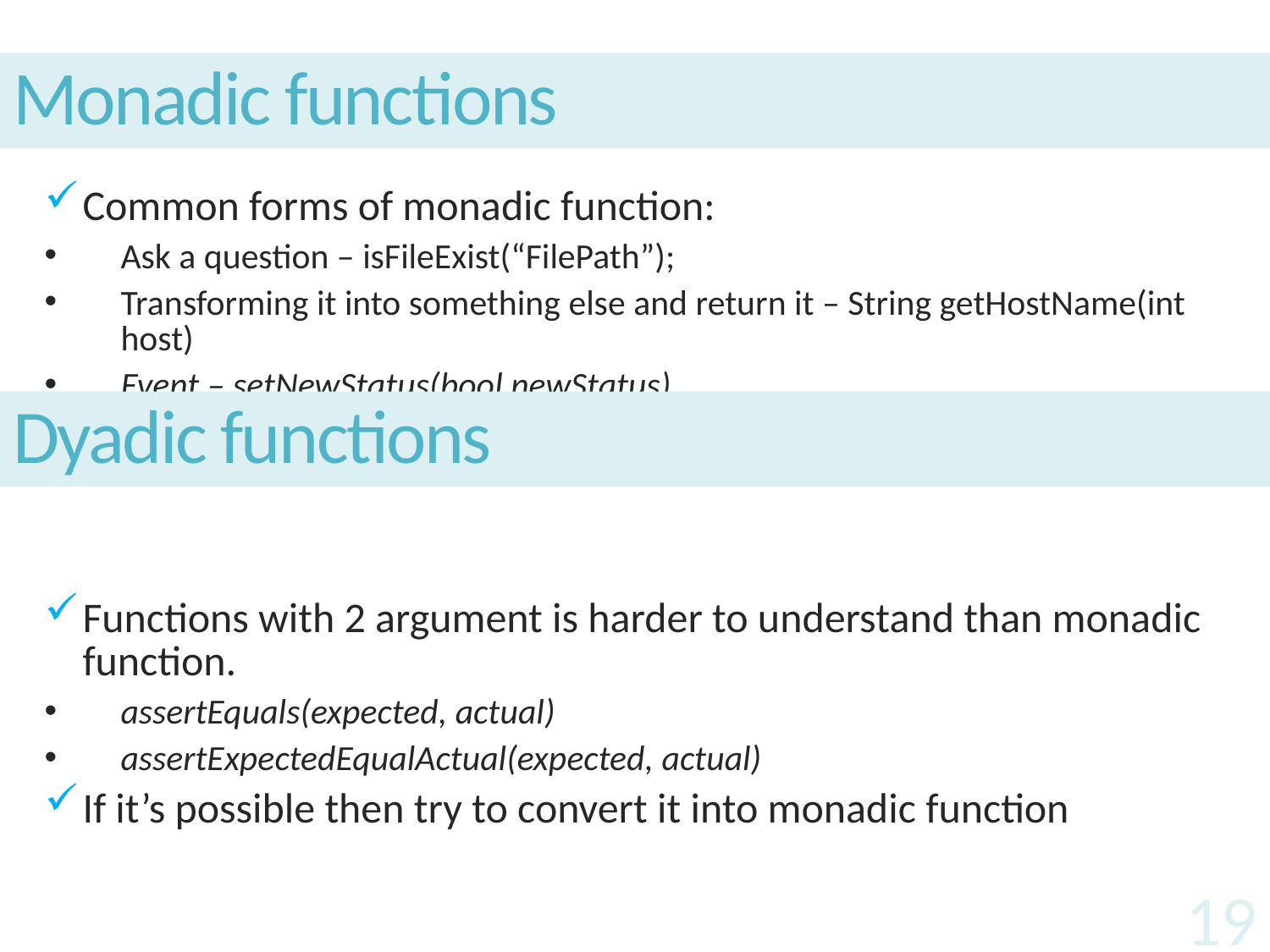

# Monadic functions
Common forms of monadic function:
Ask a question – isFileExist(“FilePath”);
Transforming it into something else and return it – String getHostName(int host)
Event – setNewStatus(bool newStatus)

Functions with 2 argument is harder to understand than monadic function.
assertEquals(expected, actual)
assertExpectedEqualActual(expected, actual)
If it’s possible then try to convert it into monadic function

Dyadic functions
19